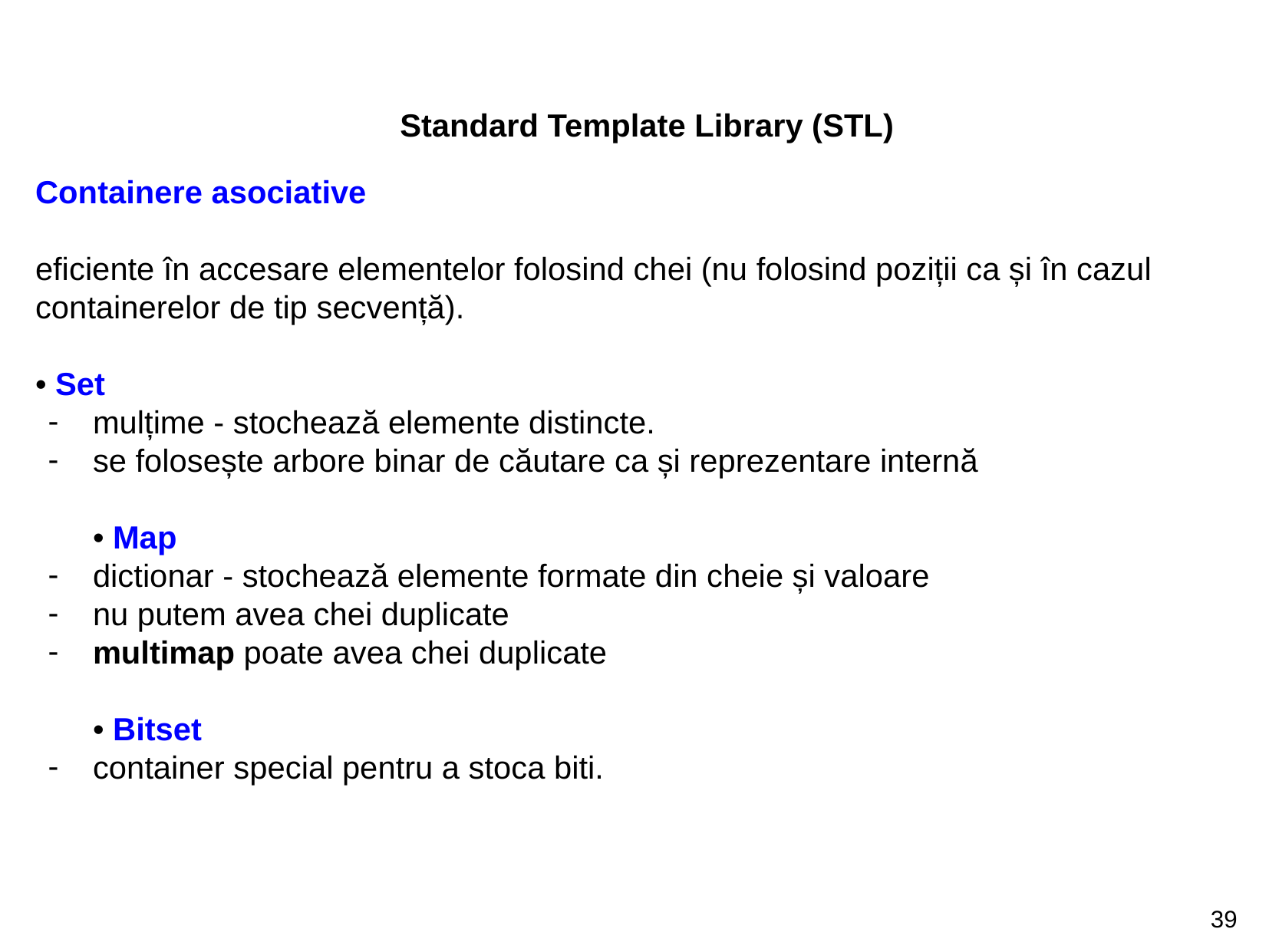

Standard Template Library (STL)
Containere asociative

eficiente în accesare elementelor folosind chei (nu folosind poziții ca și în cazul containerelor de tip secvență).

• Set
mulțime - stochează elemente distincte.
se folosește arbore binar de căutare ca și reprezentare internă

• Map
dictionar - stochează elemente formate din cheie și valoare
nu putem avea chei duplicate
multimap poate avea chei duplicate

• Bitset
container special pentru a stoca biti.

39